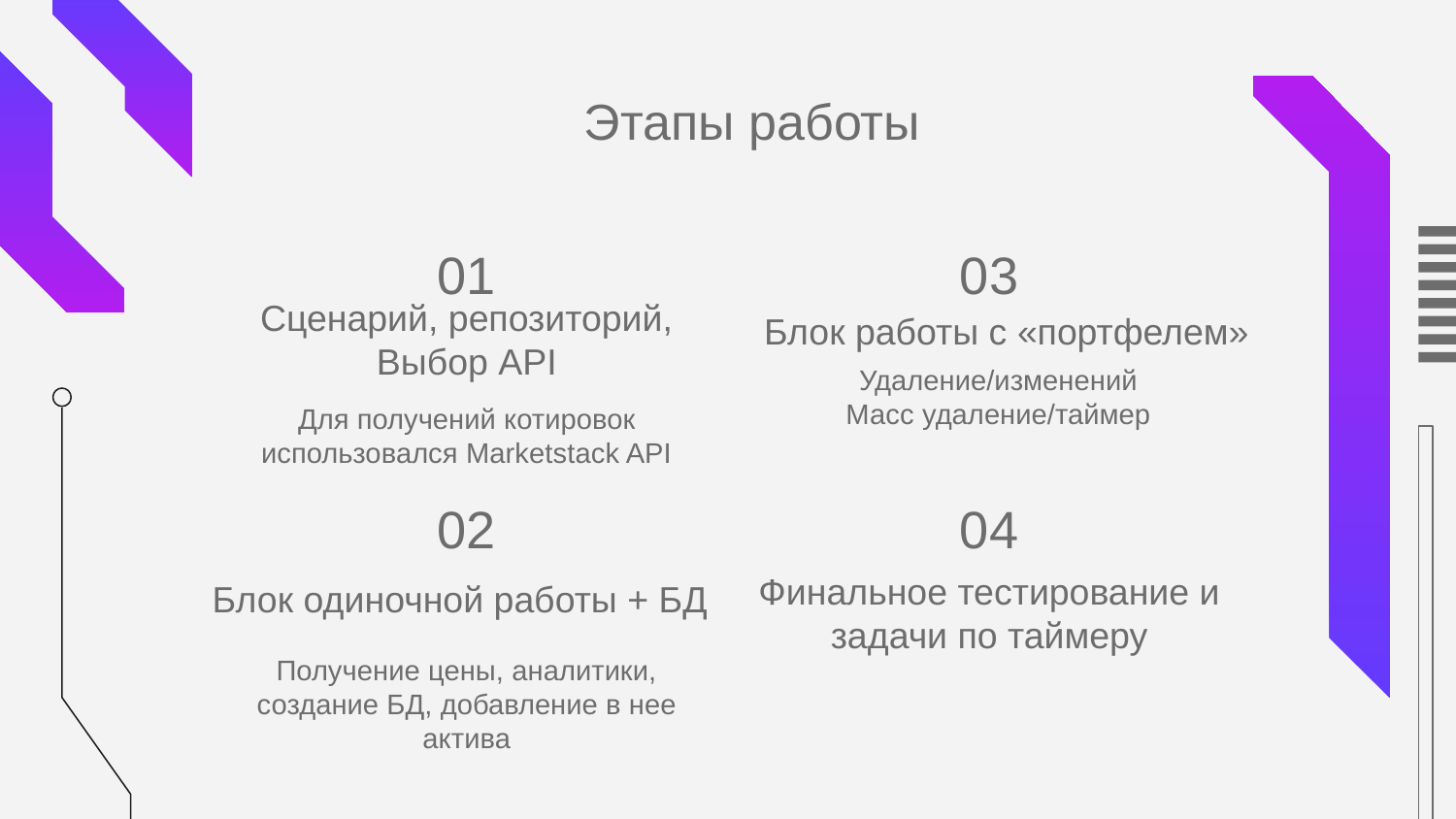

Этапы работы
01
03
Блок работы с «портфелем»
# Сценарий, репозиторий, Выбор API
Удаление/изменений
Масс удаление/таймер
Для получений котировок использовался Marketstack API
02
04
Блок одиночной работы + БД
Финальное тестирование и задачи по таймеру
Получение цены, аналитики, создание БД, добавление в нее актива